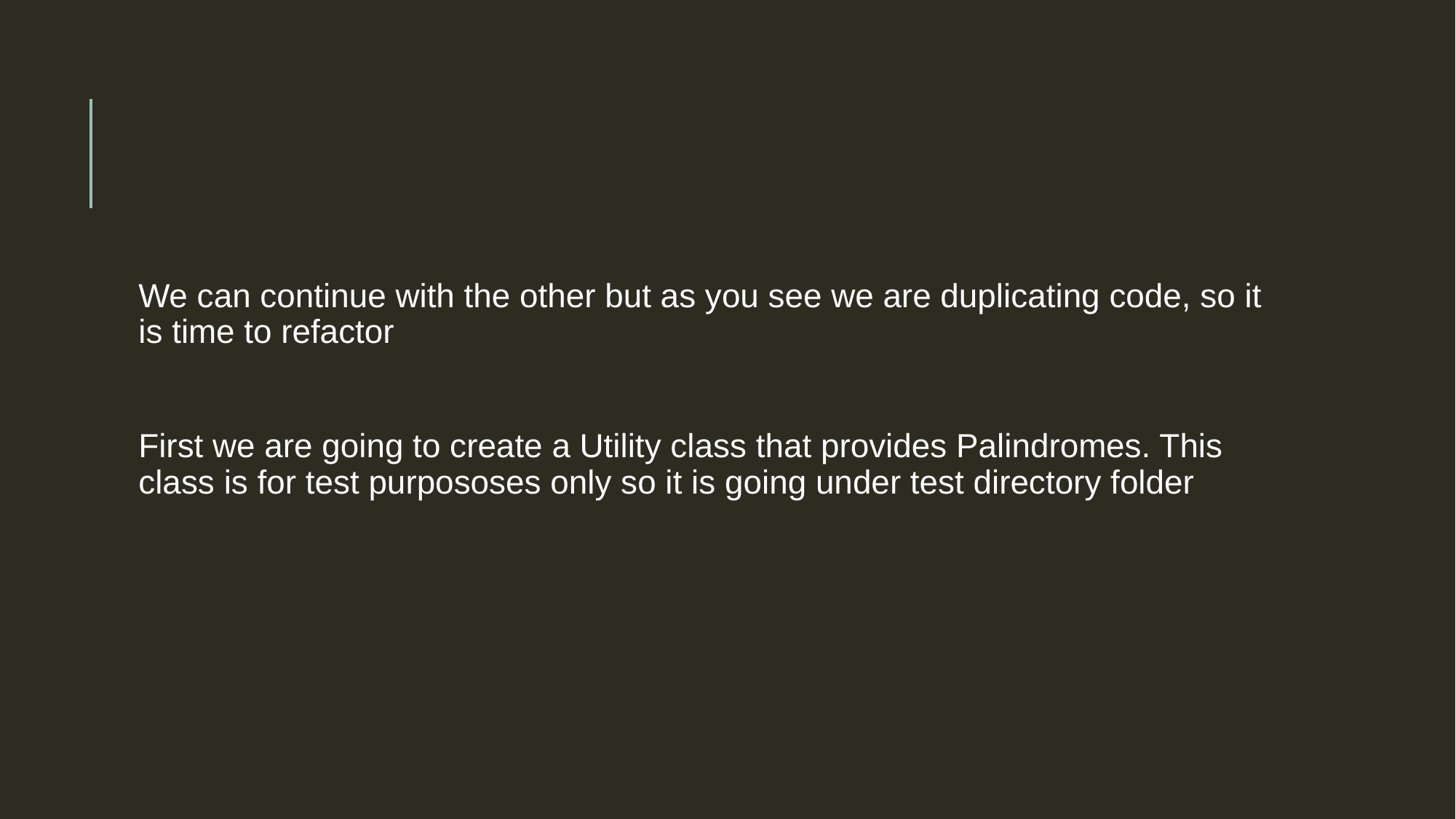

#
We can continue with the other but as you see we are duplicating code, so it is time to refactor

First we are going to create a Utility class that provides Palindromes. This class is for test purpososes only so it is going under test directory folder